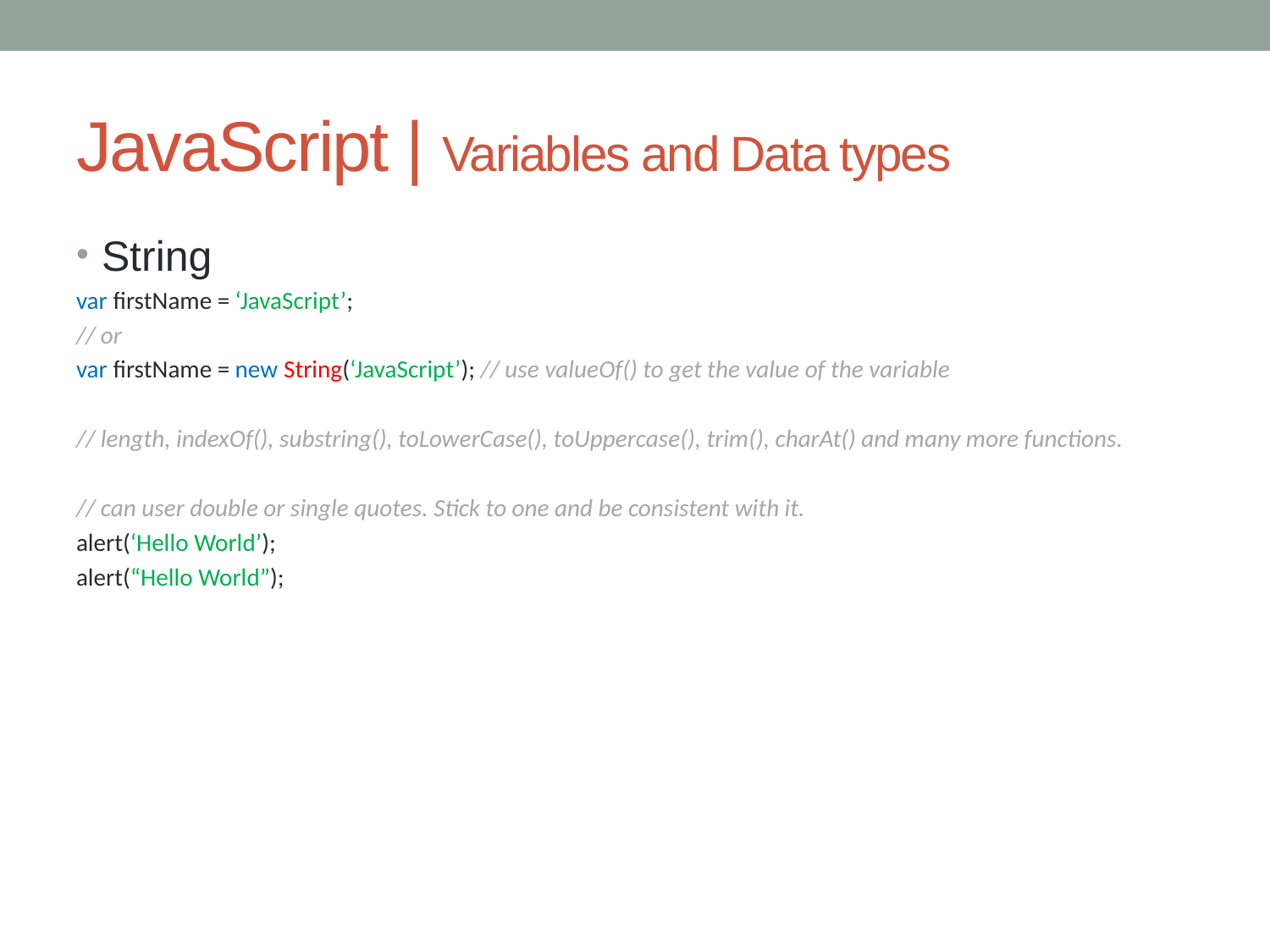

# JavaScript | Variables and Data types
String
var firstName = ‘JavaScript’;
// or
var firstName = new String(‘JavaScript’); // use valueOf() to get the value of the variable

// length, indexOf(), substring(), toLowerCase(), toUppercase(), trim(), charAt() and many more functions.

// can user double or single quotes. Stick to one and be consistent with it.
alert(‘Hello World’);
alert(“Hello World”);